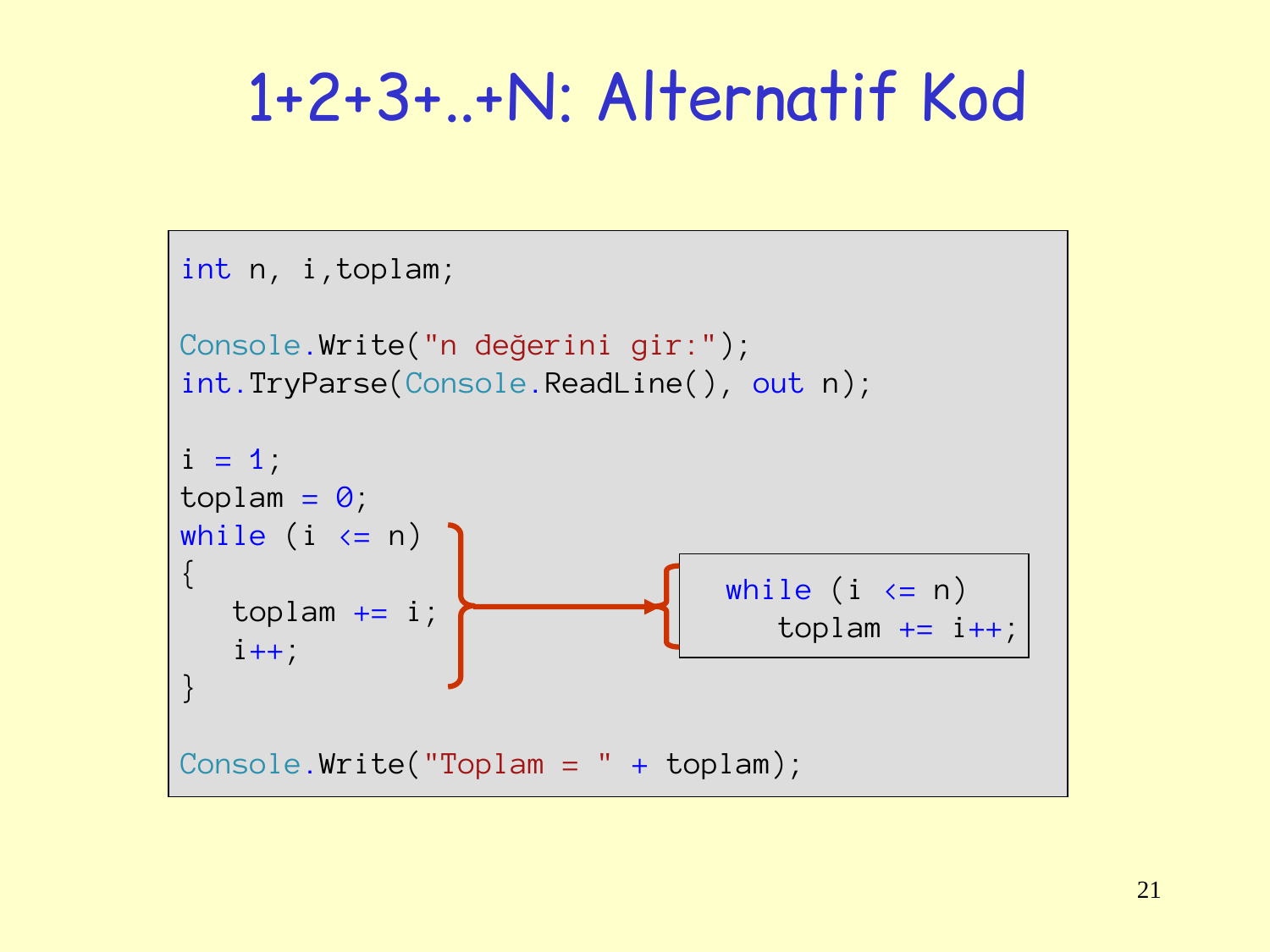

# 1+2+3+..+N: Alternatif Kod
int n, i,toplam;

Console.Write("n değerini gir:");
int.TryParse(Console.ReadLine(), out n);

i = 1;
toplam = 0;
while (i <= n)
{
   toplam += i;
   i++;
}

Console.Write("Toplam = " + toplam);

  while (i <= n)
     toplam += i++;
21